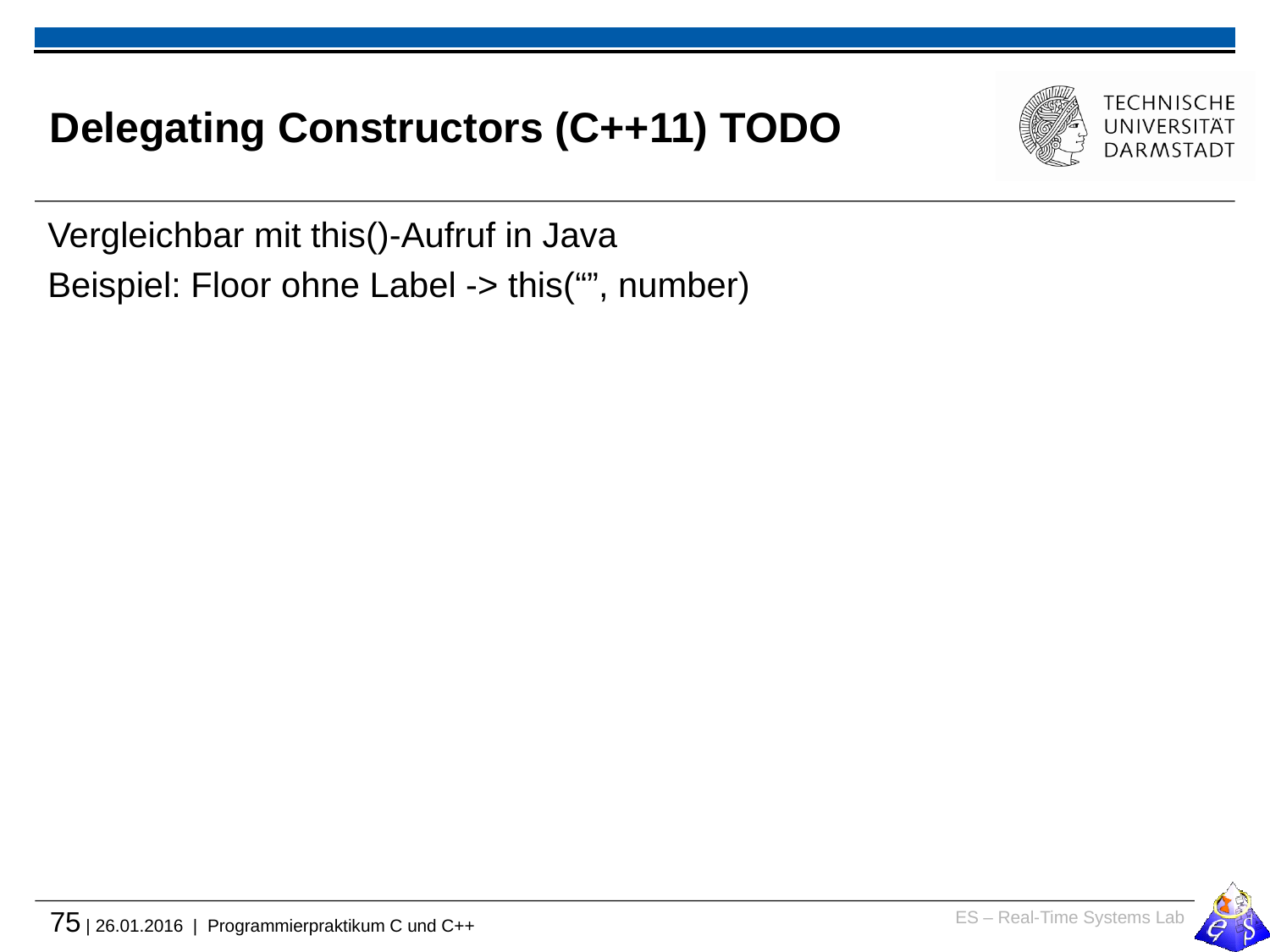

# Delegating Constructors (C++11) TODO
Vergleichbar mit this()-Aufruf in Java
Beispiel: Floor ohne Label -> this(“”, number)